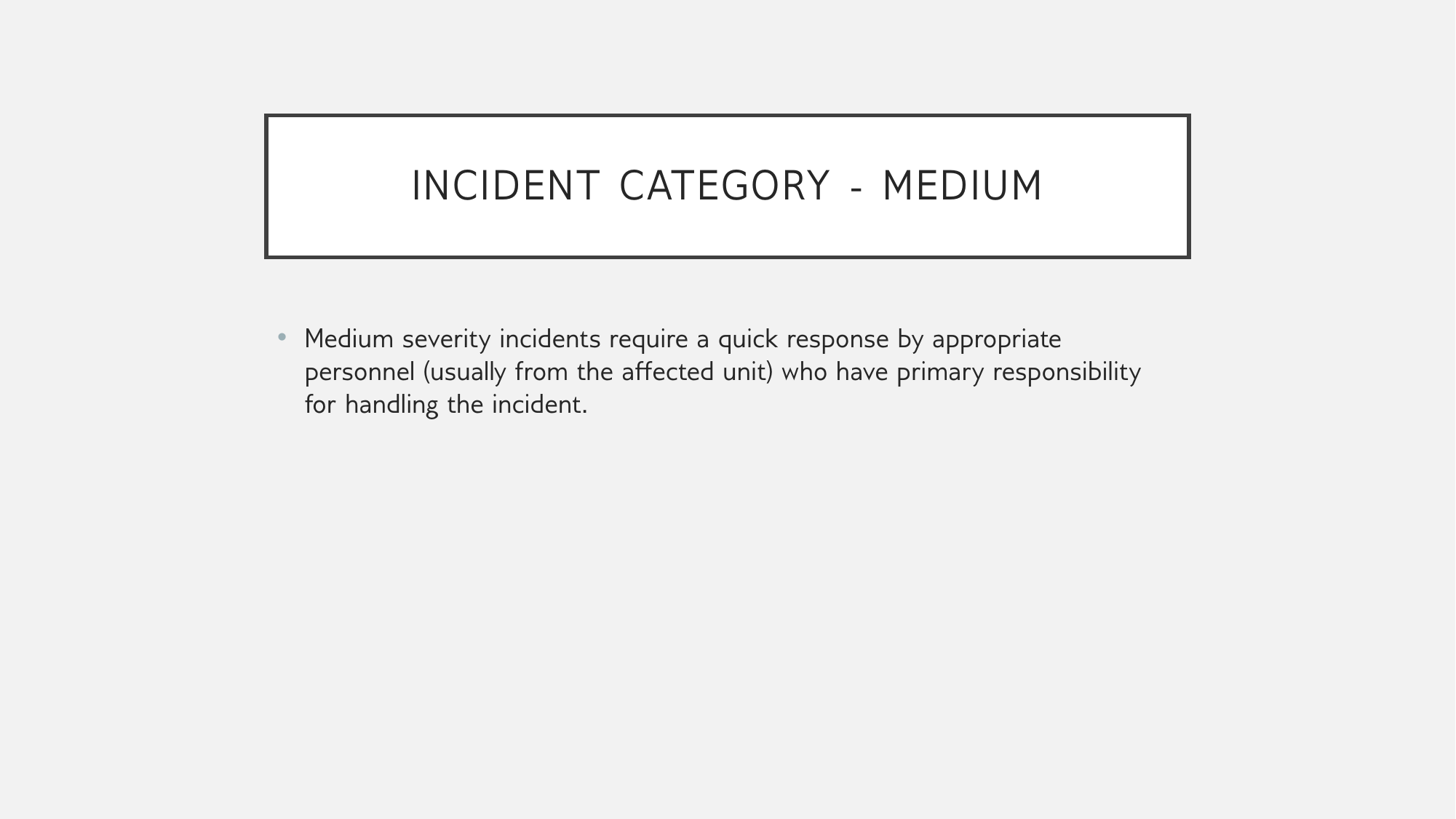

# Incident Category - Medium
Medium severity incidents require a quick response by appropriate personnel (usually from the affected unit) who have primary responsibility for handling the incident.